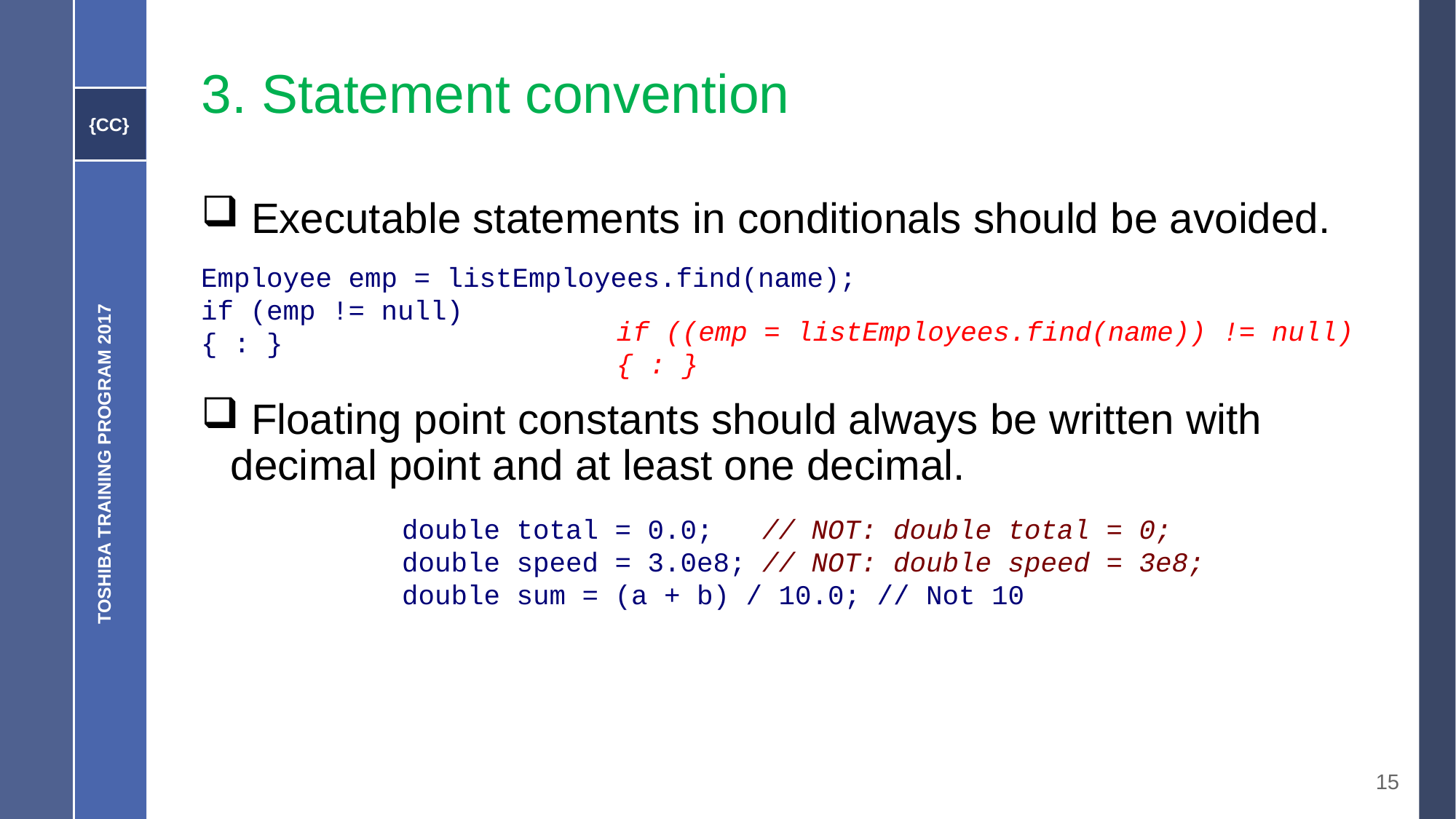

# 3. Statement convention
 Executable statements in conditionals should be avoided.

 Floating point constants should always be written with decimal point and at least one decimal.
Employee emp = listEmployees.find(name);
if (emp != null)
{ : }
if ((emp = listEmployees.find(name)) != null)
{ : }
Toshiba Training Program 2017
double total = 0.0;   // NOT: double total = 0;
double speed = 3.0e8; // NOT: double speed = 3e8; double sum = (a + b) / 10.0; // Not 10
15